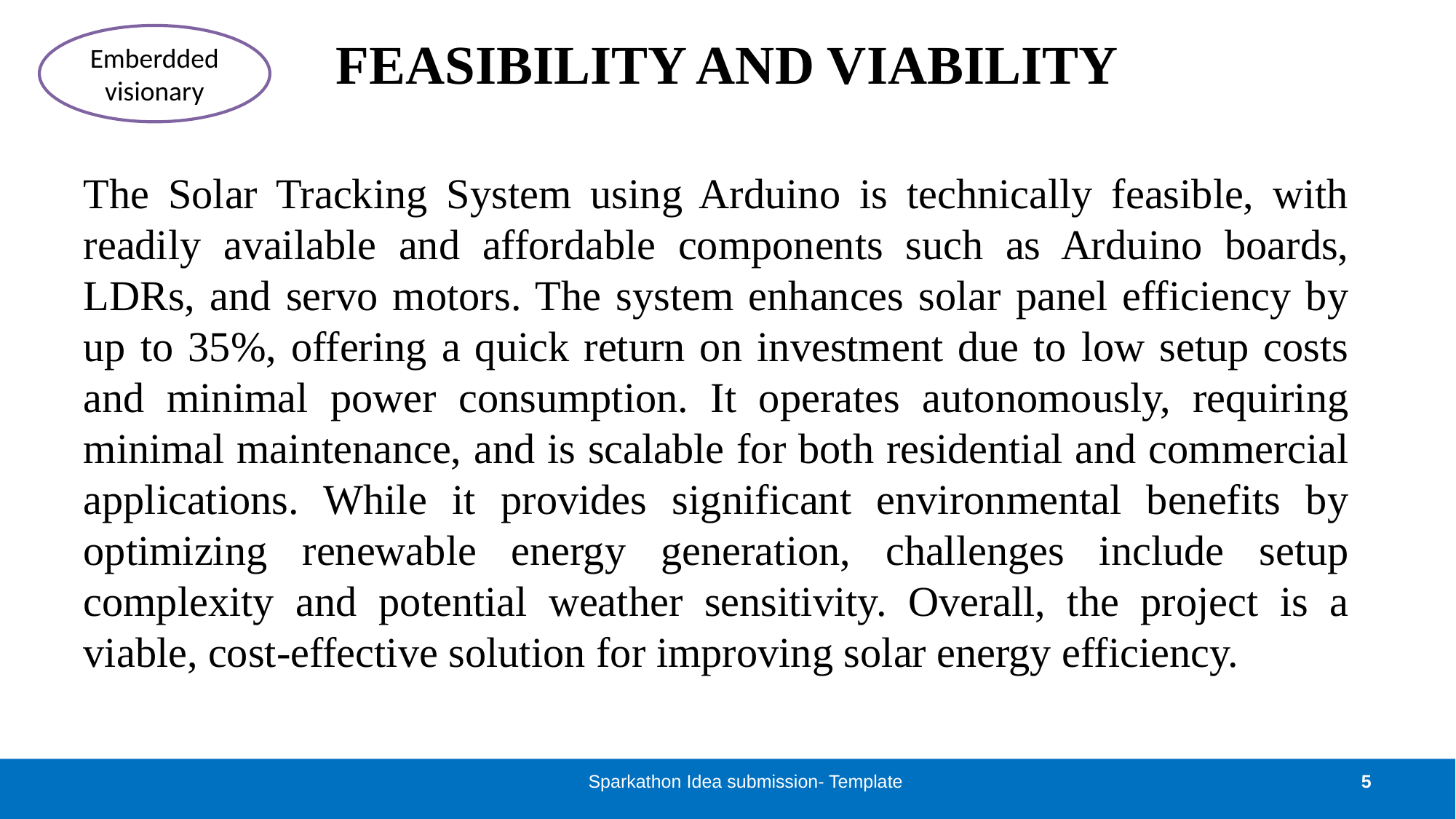

# FEASIBILITY AND VIABILITY
Emberdded visionary
The Solar Tracking System using Arduino is technically feasible, with readily available and affordable components such as Arduino boards, LDRs, and servo motors. The system enhances solar panel efficiency by up to 35%, offering a quick return on investment due to low setup costs and minimal power consumption. It operates autonomously, requiring minimal maintenance, and is scalable for both residential and commercial applications. While it provides significant environmental benefits by optimizing renewable energy generation, challenges include setup complexity and potential weather sensitivity. Overall, the project is a viable, cost-effective solution for improving solar energy efficiency.

Sparkathon Idea submission- Template
5